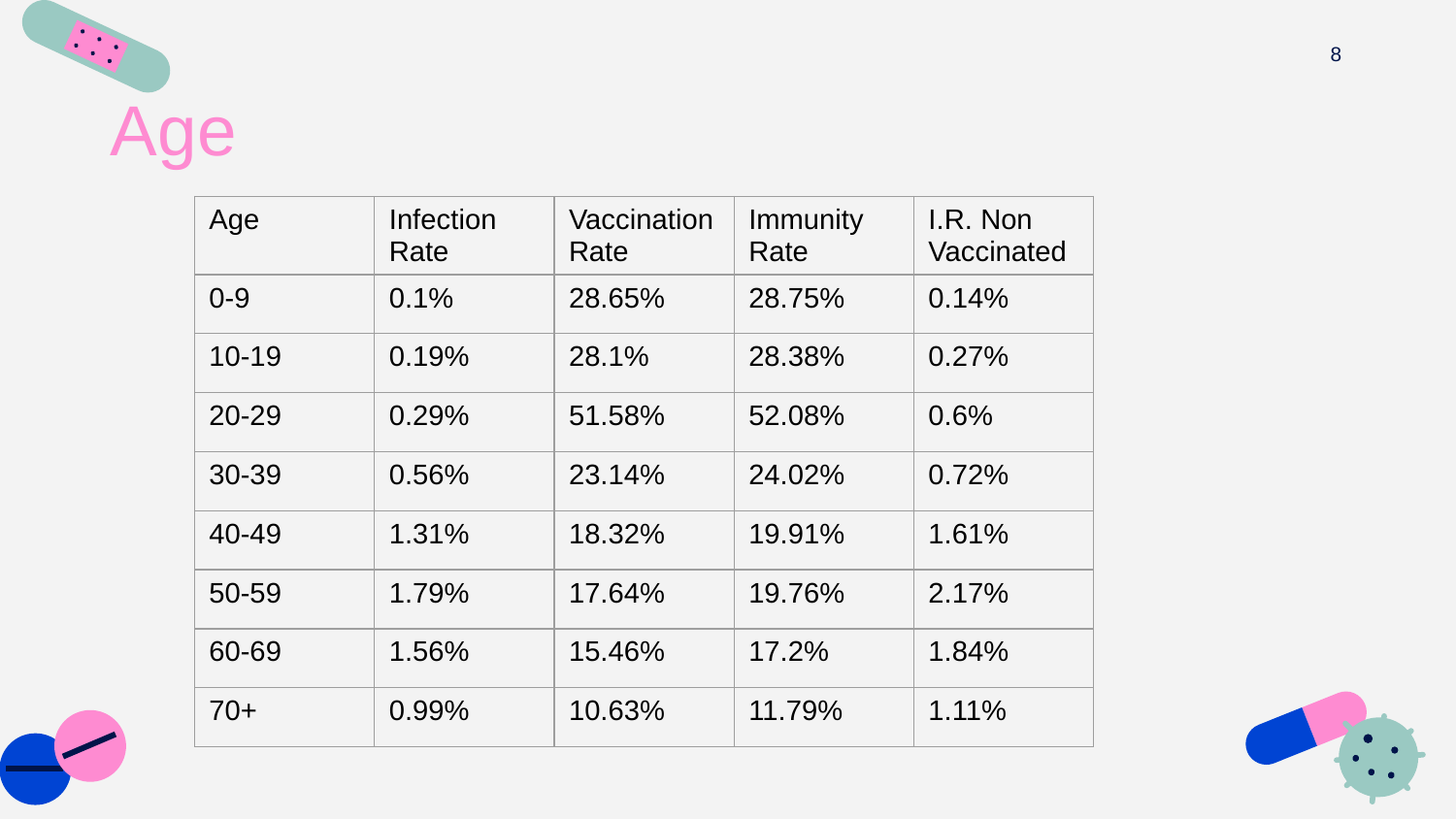

8
# Age
| Age | Infection Rate | Vaccination Rate | Immunity Rate | I.R. Non Vaccinated |
| --- | --- | --- | --- | --- |
| 0-9 | 0.1% | 28.65% | 28.75% | 0.14% |
| 10-19 | 0.19% | 28.1% | 28.38% | 0.27% |
| 20-29 | 0.29% | 51.58% | 52.08% | 0.6% |
| 30-39 | 0.56% | 23.14% | 24.02% | 0.72% |
| 40-49 | 1.31% | 18.32% | 19.91% | 1.61% |
| 50-59 | 1.79% | 17.64% | 19.76% | 2.17% |
| 60-69 | 1.56% | 15.46% | 17.2% | 1.84% |
| 70+ | 0.99% | 10.63% | 11.79% | 1.11% |